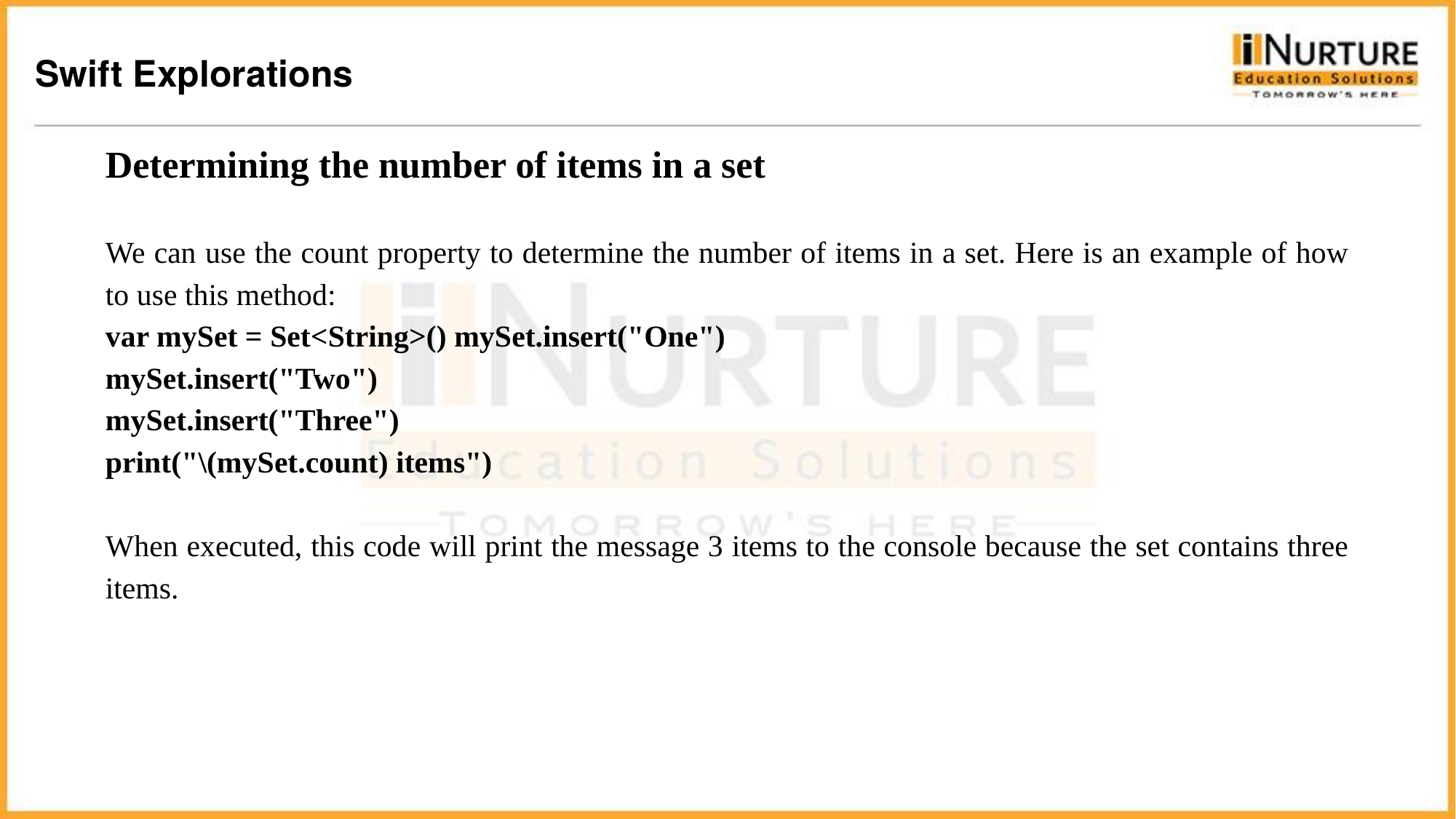

Swift Explorations
Determining the number of items in a set

We can use the count property to determine the number of items in a set. Here is an example of how to use this method:
var mySet = Set<String>() mySet.insert("One")
mySet.insert("Two")
mySet.insert("Three")
print("\(mySet.count) items")

When executed, this code will print the message 3 items to the console because the set contains three items.